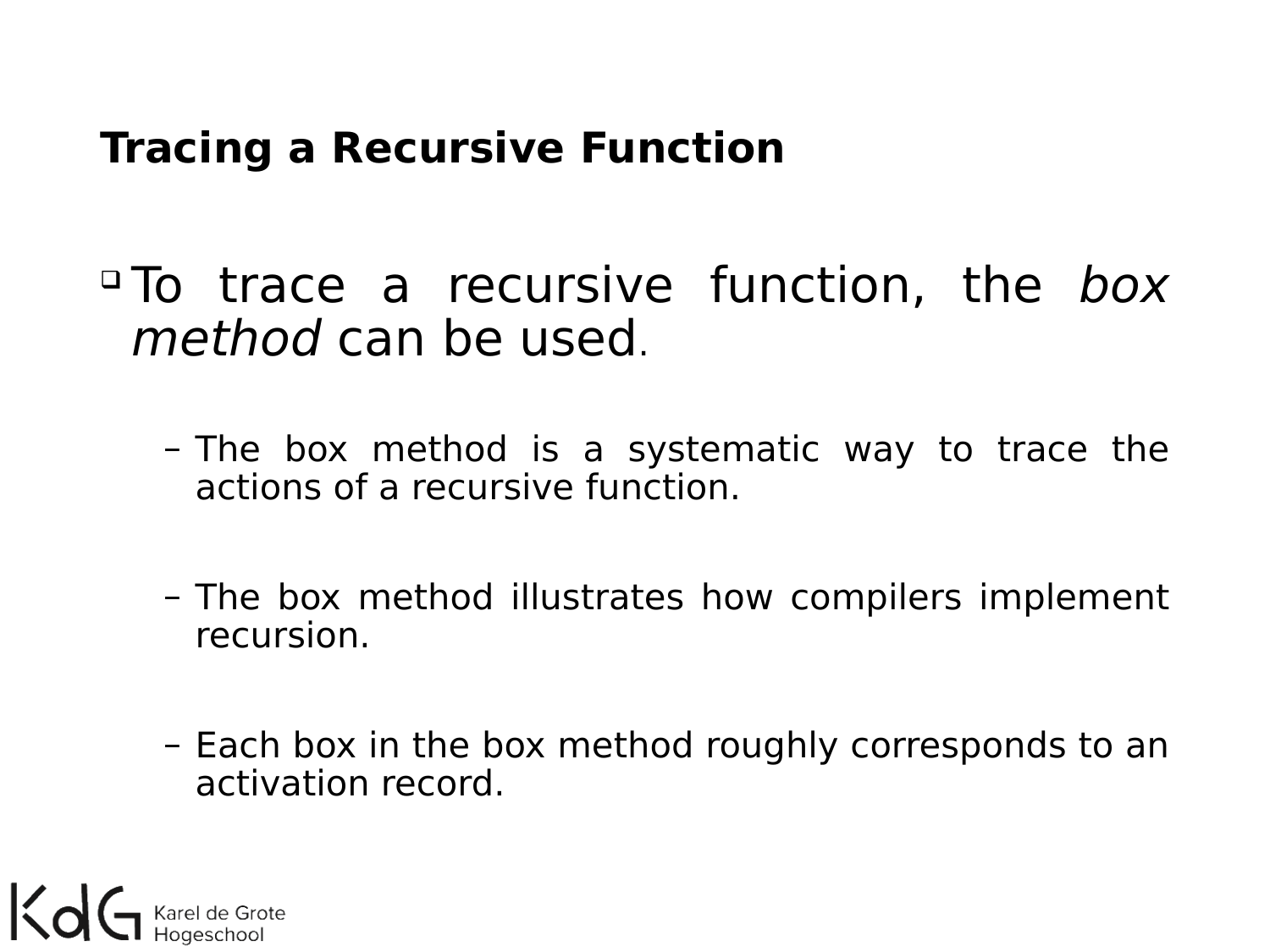

# Tracing a Recursive Function
To trace a recursive function, the box method can be used.

The box method is a systematic way to trace the actions of a recursive function.

The box method illustrates how compilers implement recursion.

Each box in the box method roughly corresponds to an activation record.